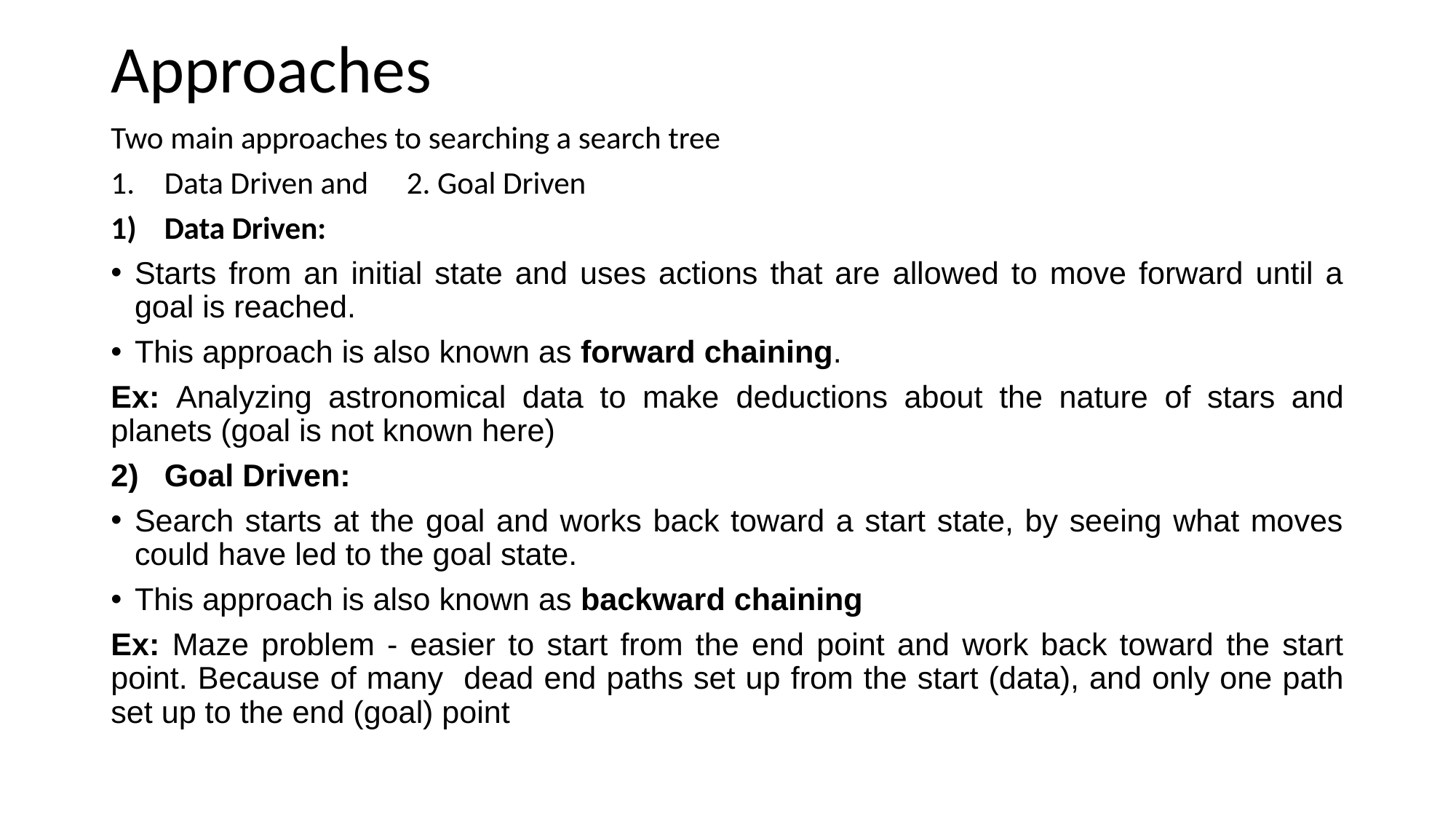

# Approaches
Two main approaches to searching a search tree
Data Driven and 		2. Goal Driven
Data Driven:
Starts from an initial state and uses actions that are allowed to move forward until a goal is reached.
This approach is also known as forward chaining.
Ex: Analyzing astronomical data to make deductions about the nature of stars and planets (goal is not known here)
Goal Driven:
Search starts at the goal and works back toward a start state, by seeing what moves could have led to the goal state.
This approach is also known as backward chaining
Ex: Maze problem - easier to start from the end point and work back toward the start point. Because of many  dead end paths set up from the start (data), and only one path set up to the end (goal) point